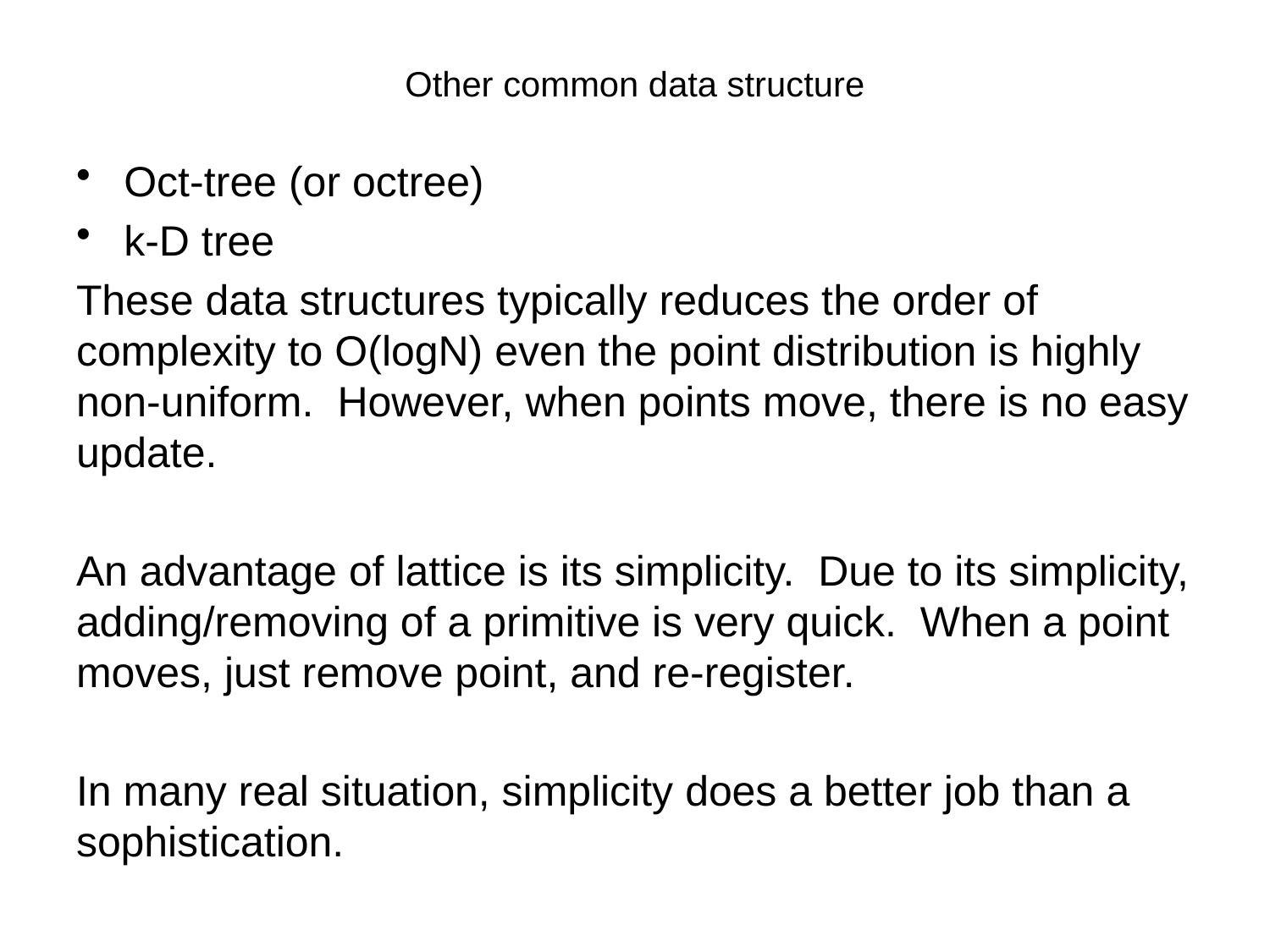

# Other common data structure
Oct-tree (or octree)
k-D tree
These data structures typically reduces the order of complexity to O(logN) even the point distribution is highly non-uniform.  However, when points move, there is no easy update.

An advantage of lattice is its simplicity.  Due to its simplicity, adding/removing of a primitive is very quick.  When a point moves, just remove point, and re-register.

In many real situation, simplicity does a better job than a sophistication.